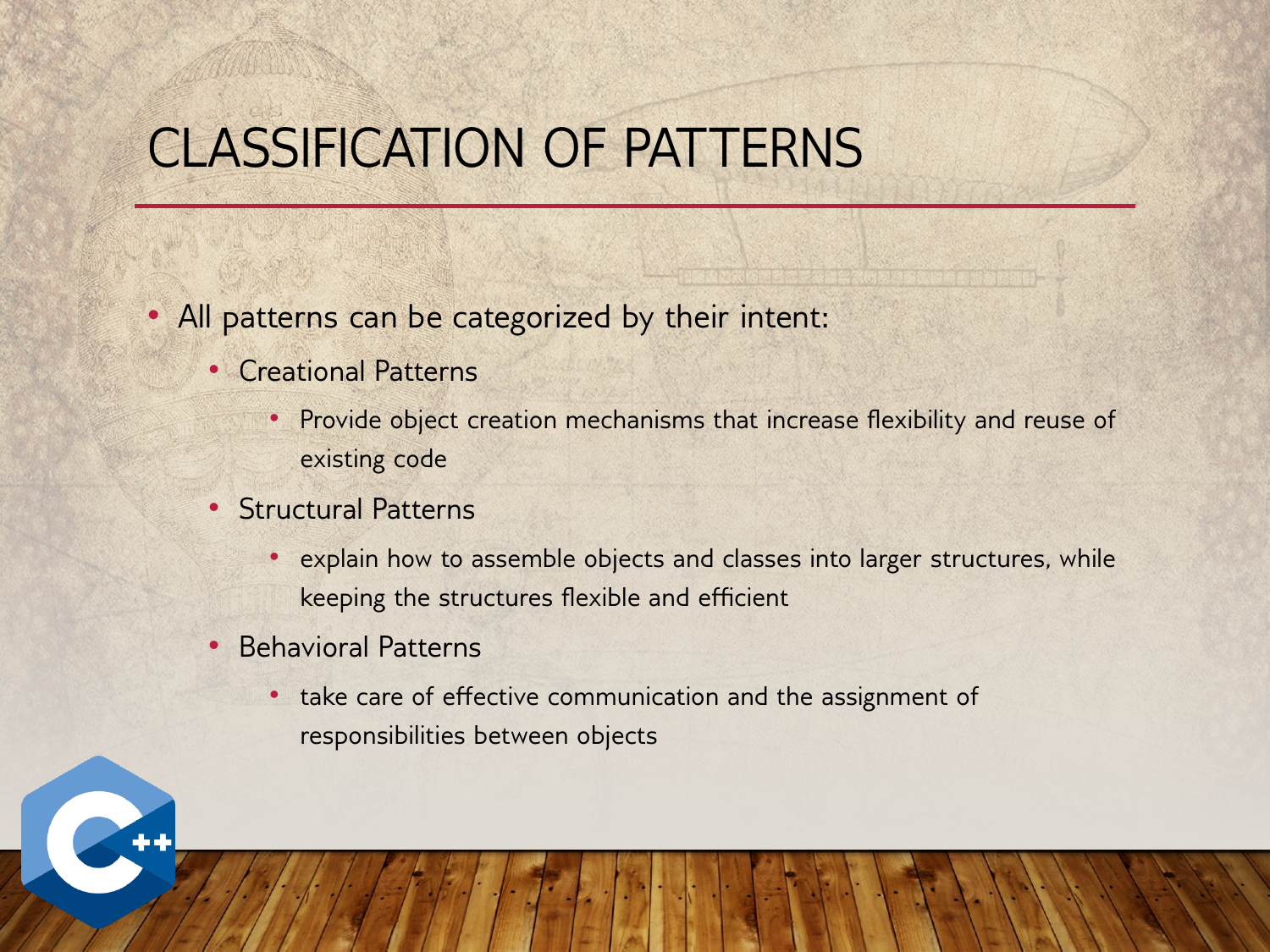

# Classification of Patterns
All patterns can be categorized by their intent:
Creational Patterns
Provide object creation mechanisms that increase flexibility and reuse of existing code
Structural Patterns
explain how to assemble objects and classes into larger structures, while keeping the structures flexible and efficient
Behavioral Patterns
take care of effective communication and the assignment of responsibilities between objects